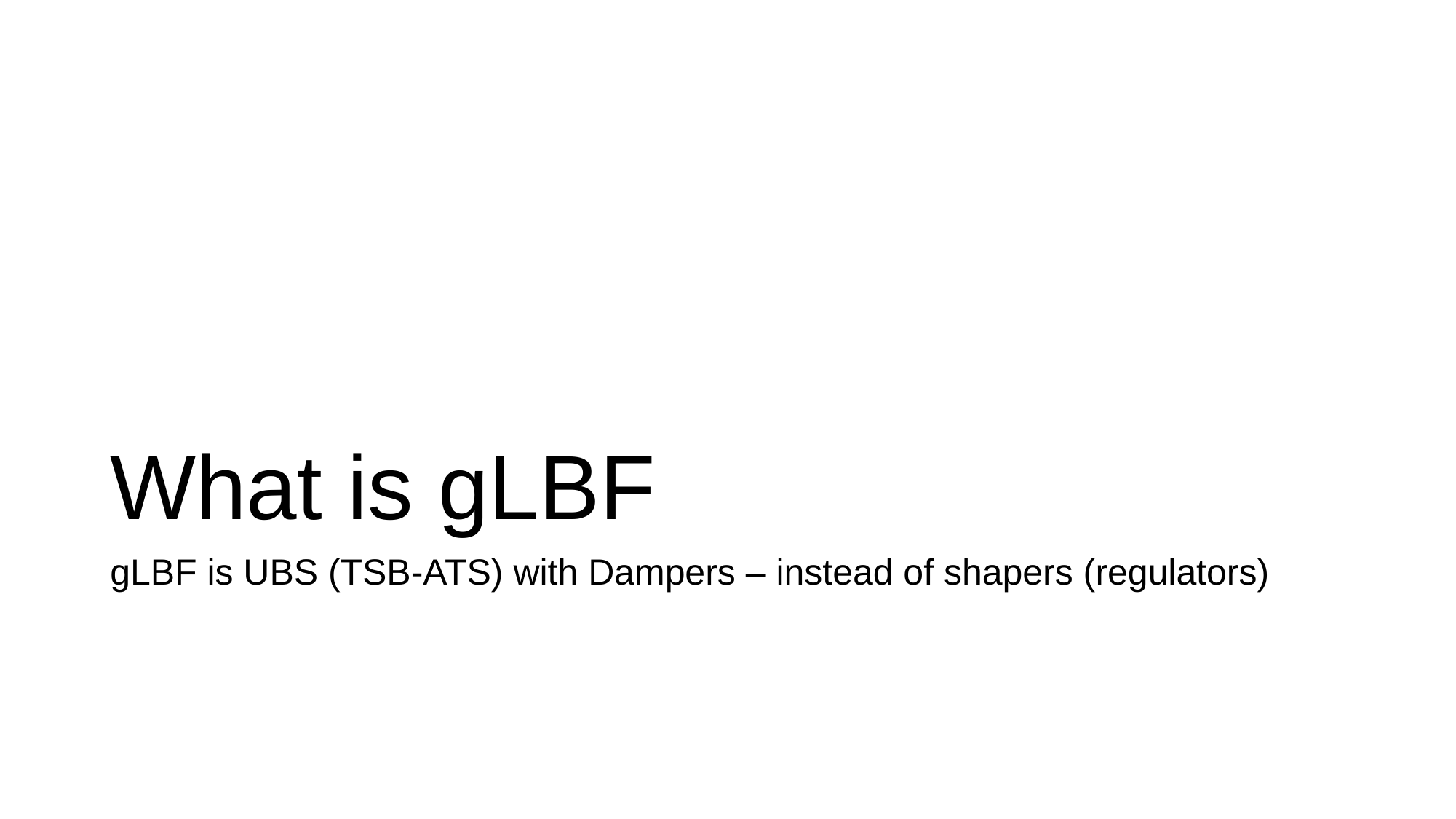

# What is gLBF
gLBF is UBS (TSB-ATS) with Dampers – instead of shapers (regulators)